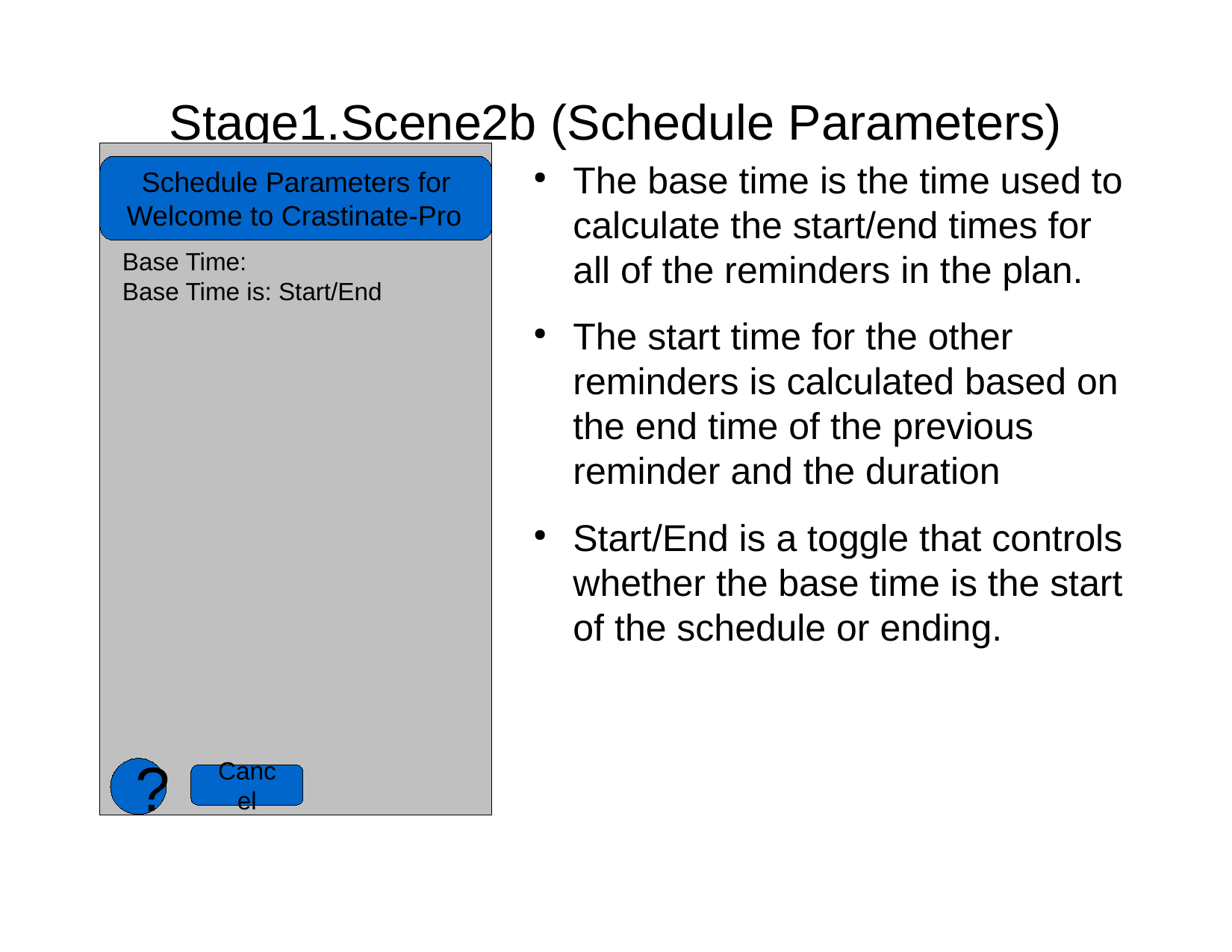

Stage1.Scene2b (Schedule Parameters)

The base time is the time used to calculate the start/end times for all of the reminders in the plan.
The start time for the other reminders is calculated based on the end time of the previous reminder and the duration
Start/End is a toggle that controls whether the base time is the start of the schedule or ending.
Schedule Parameters for
Welcome to Crastinate-Pro
Base Time:
Base Time is: Start/End
?
Cancel